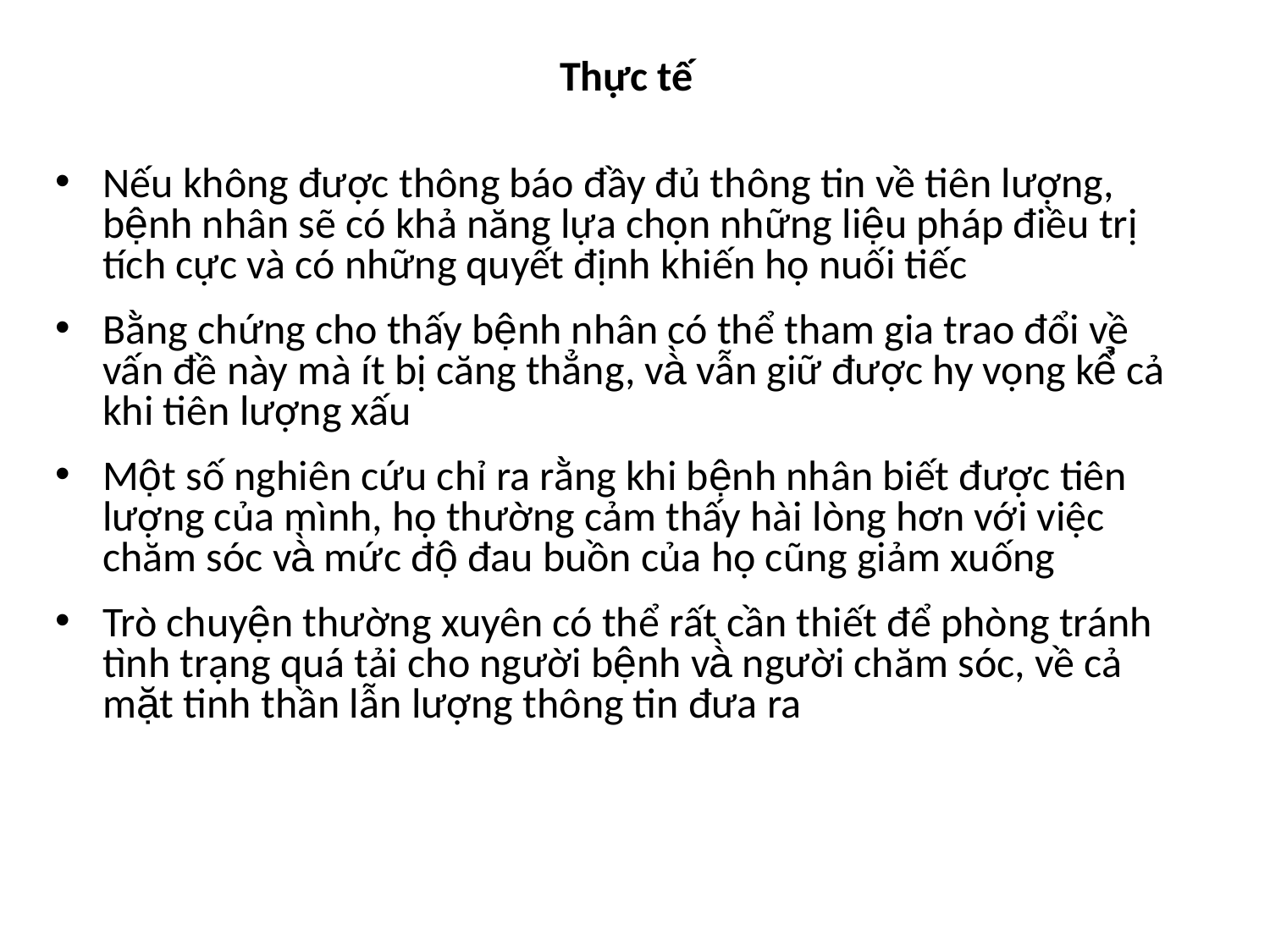

Thực tế
Nếu không được thông báo đầy đủ thông tin về tiên lượng, bệnh nhân sẽ có khả năng lựa chọn những liệu pháp điều trị tích cực và có những quyết định khiến họ nuối tiếc

Bằng chứng cho thấy bệnh nhân có thể tham gia trao đổi về vấn đề này mà ít bị căng thẳng, và̀ vẫn giữ được hy vọng kể̉ cả khi tiên lượng xấu

Một số nghiên cứu chỉ ra rằng khi bệnh nhân biết được tiên lượng của mình, họ thường cảm thấy hài lòng hơn với việc chăm sóc và̀ mức độ đau buồn của họ cũng giảm xuống

Trò chuyện thường xuyên có thể rất cần thiết để phòng tránh tình trạng quá tải cho người bệnh và̀ người chăm sóc, về cả mặt tinh thần lẫn lượng thông tin đưa ra